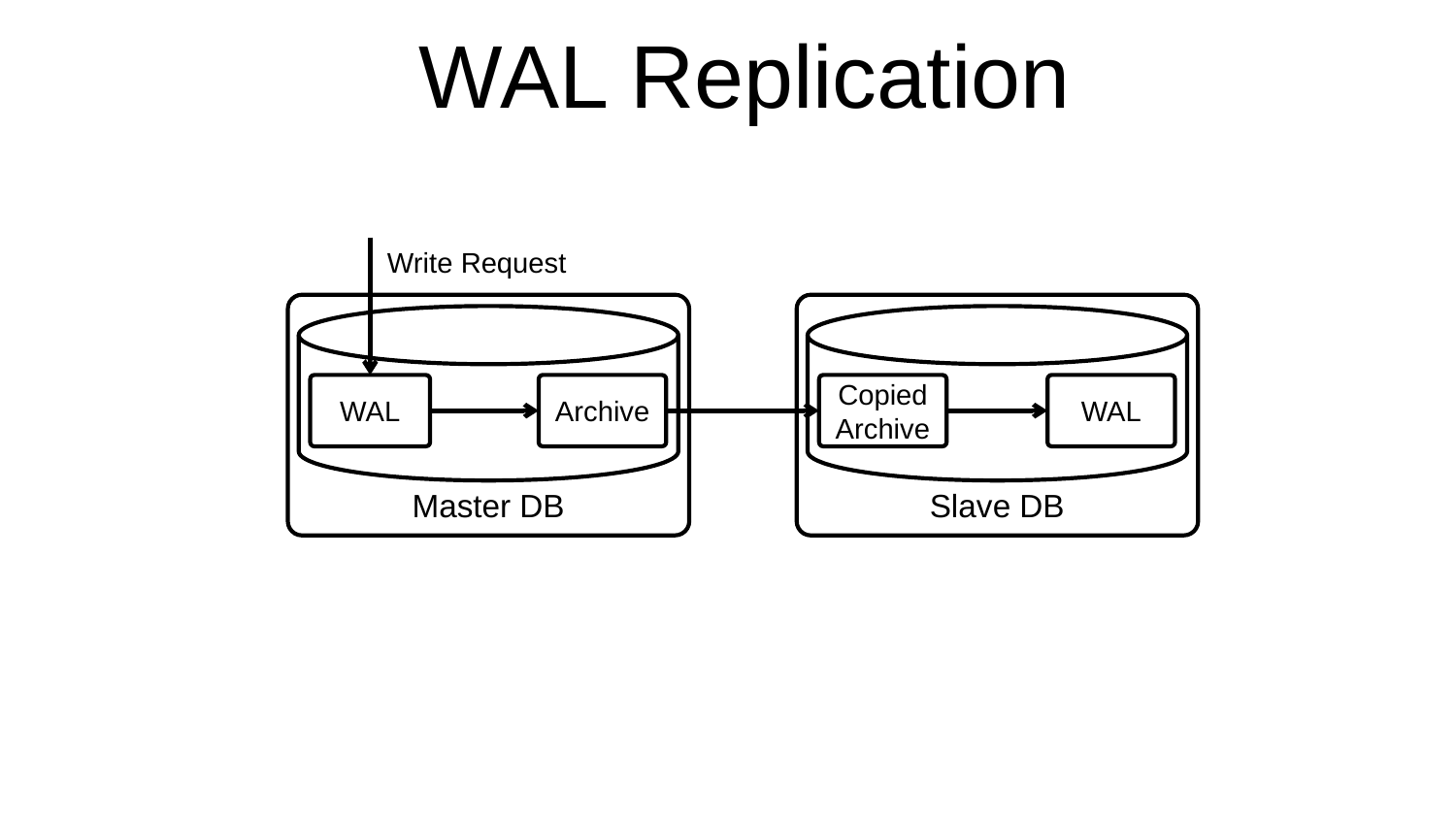

# WAL Replication
Write Request
Master DB
Slave DB

WAL
Archive
Copied
Archive
WAL